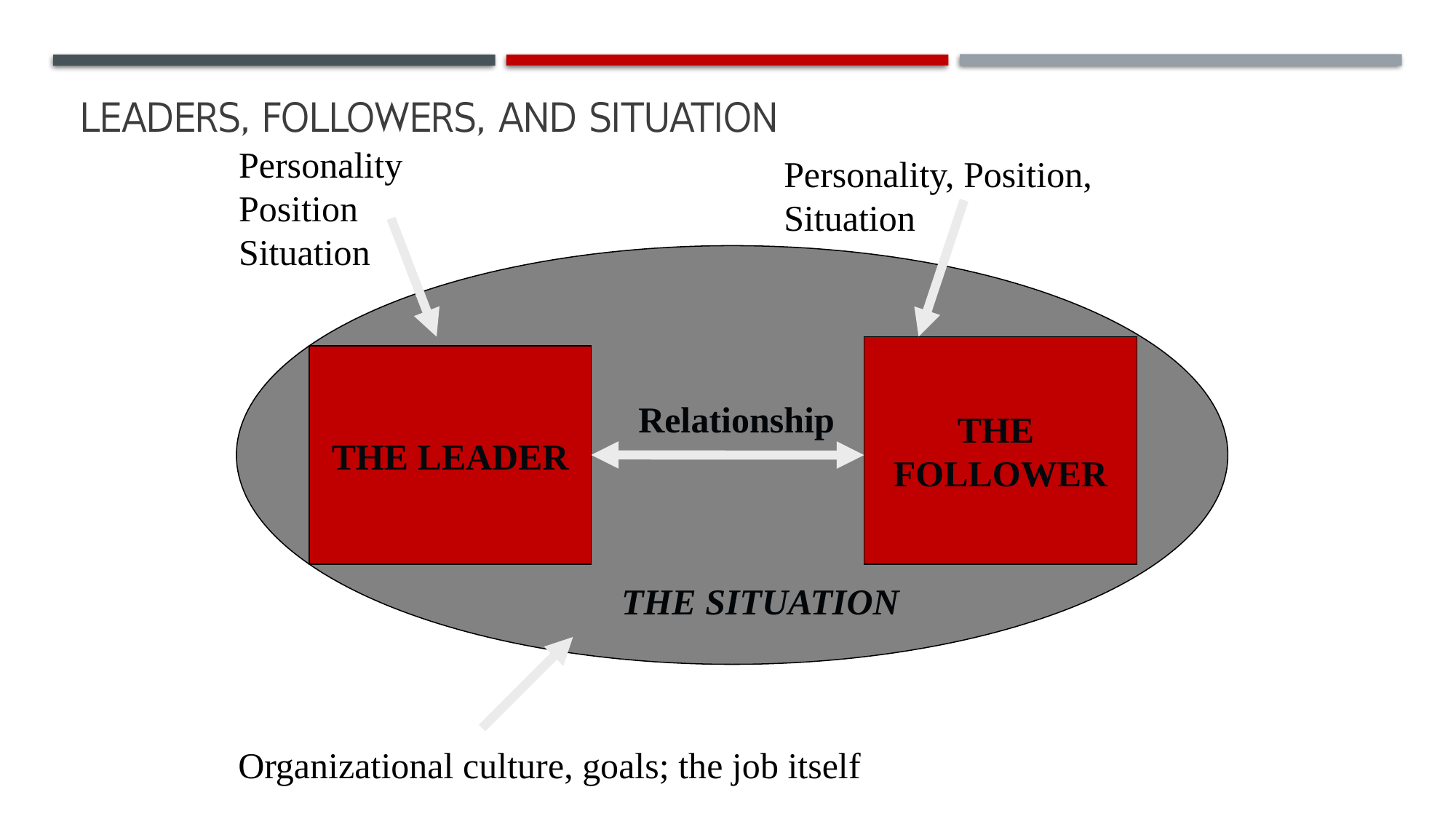

# Leaders, followers, and situation
Personality
Position
Situation
Personality, Position,
Situation

THE
FOLLOWER
THE LEADER
Relationship

THE SITUATION

Organizational culture, goals; the job itself